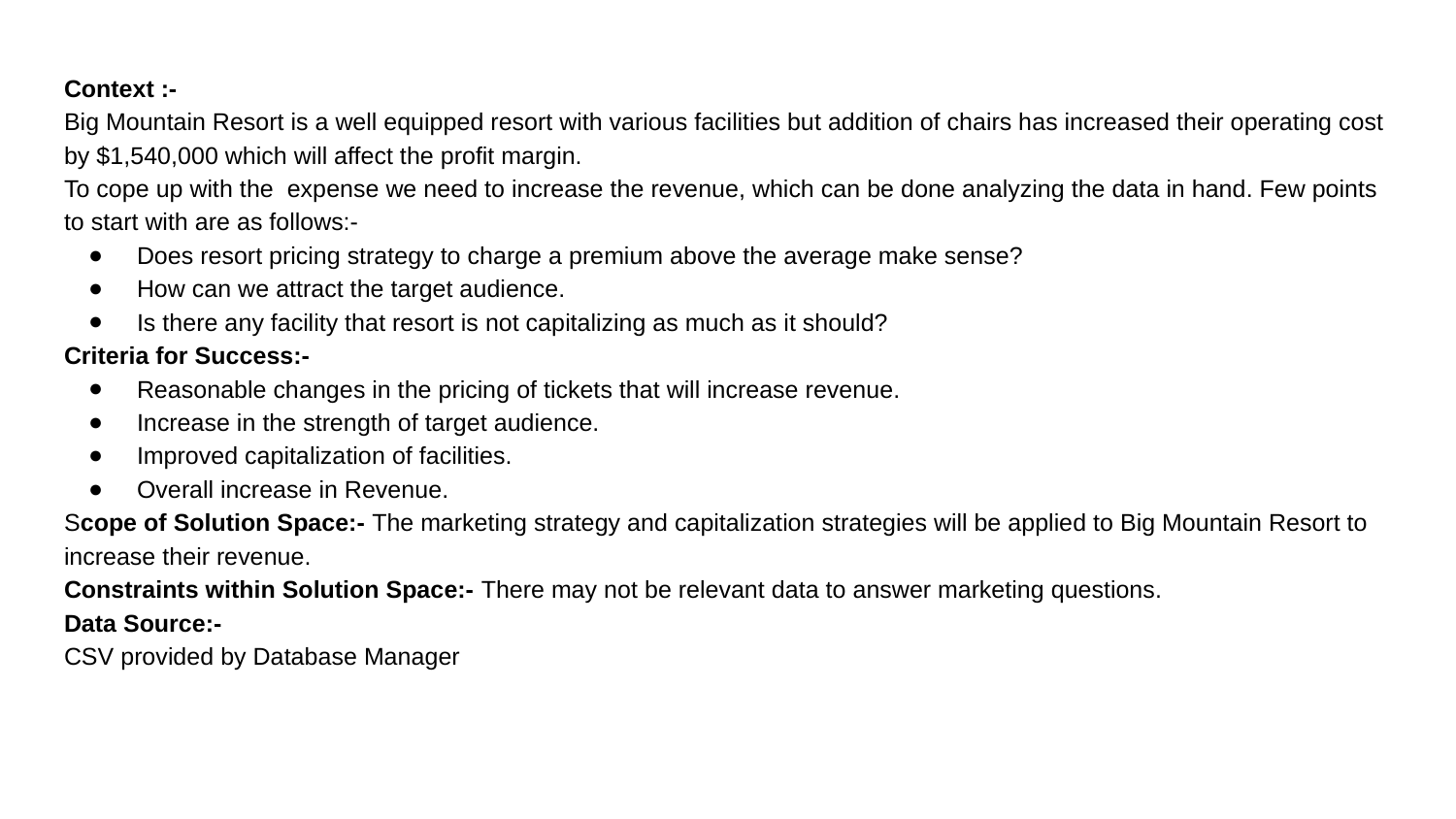

Context :-
Big Mountain Resort is a well equipped resort with various facilities but addition of chairs has increased their operating cost by $1,540,000 which will affect the profit margin.
To cope up with the  expense we need to increase the revenue, which can be done analyzing the data in hand. Few points to start with are as follows:-
Does resort pricing strategy to charge a premium above the average make sense?
How can we attract the target audience.
Is there any facility that resort is not capitalizing as much as it should?
Criteria for Success:-
Reasonable changes in the pricing of tickets that will increase revenue.
Increase in the strength of target audience.
Improved capitalization of facilities.
Overall increase in Revenue.
Scope of Solution Space:- The marketing strategy and capitalization strategies will be applied to Big Mountain Resort to increase their revenue.
Constraints within Solution Space:- There may not be relevant data to answer marketing questions.
Data Source:-
CSV provided by Database Manager